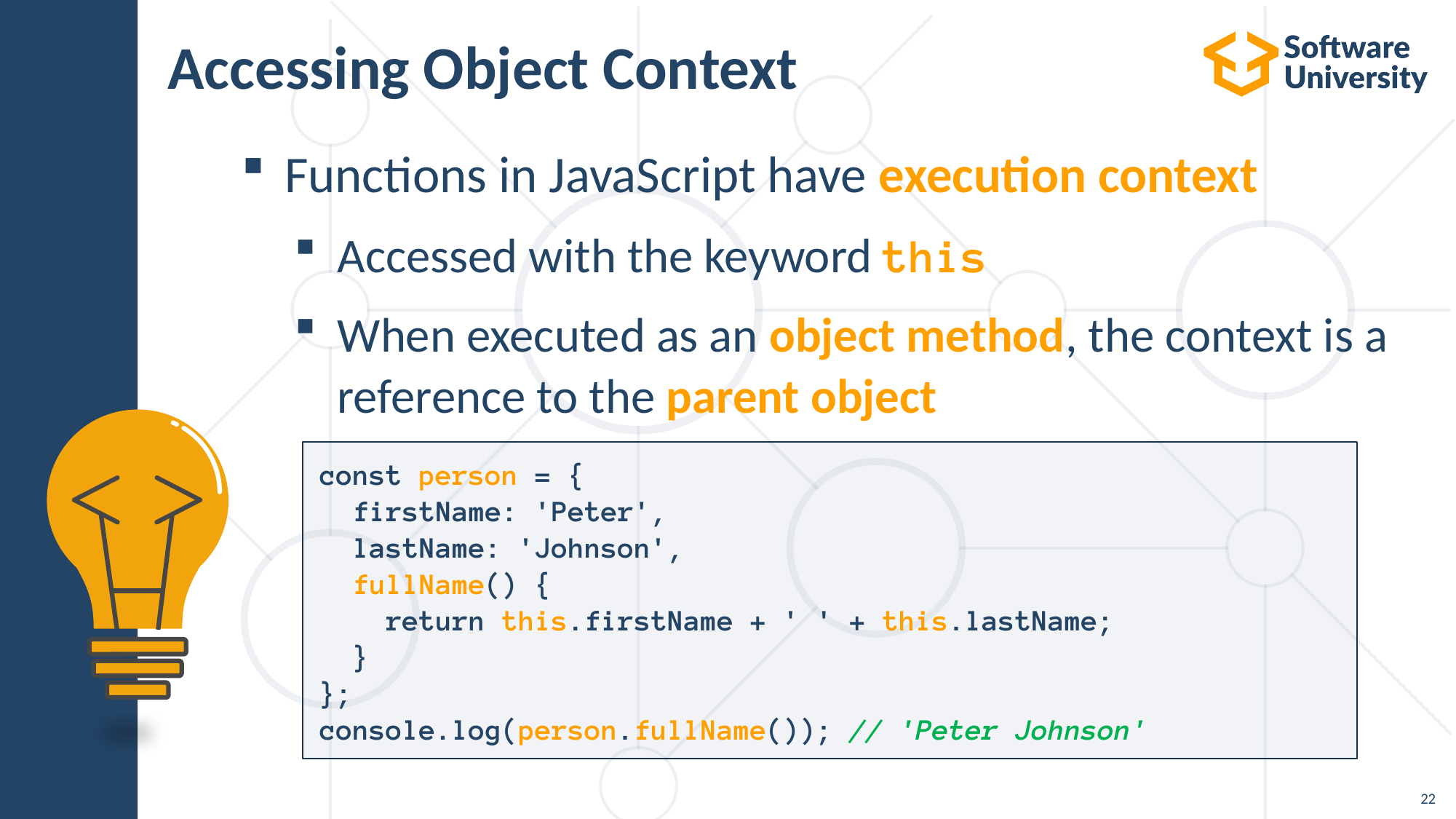

# Accessing Object Context
Functions in JavaScript have execution context
Accessed with the keyword this
When executed as an object method, the context is a reference to the parent object
const person = {
  firstName: 'Peter',
  lastName: 'Johnson',
  fullName() {
    return this.firstName + ' ' + this.lastName;
  }
};
console.log(person.fullName()); // 'Peter Johnson'
22